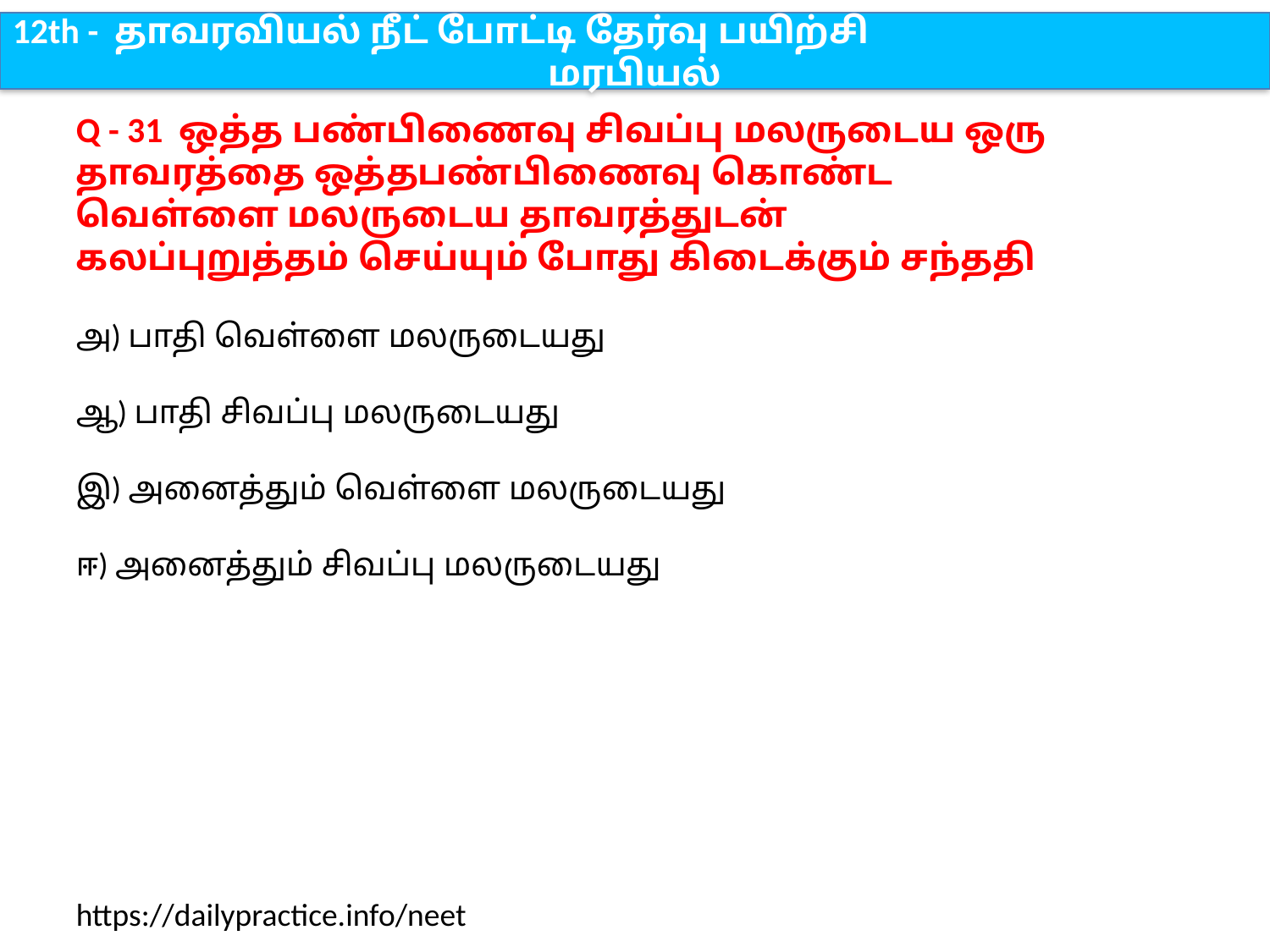

12th -  தாவரவியல் நீட் போட்டி தேர்வு பயிற்சி
மரபியல்

Q - 31  ஒத்த பண்பிணைவு சிவப்பு மலருடைய ஒரு தாவரத்தை ஒத்தபண்பிணைவு கொண்ட வெள்ளை மலருடைய தாவரத்துடன் கலப்புறுத்தம் செய்யும் போது கிடைக்கும் சந்ததி

அ) பாதி வெள்ளை மலருடையது

ஆ) பாதி சிவப்பு மலருடையது

இ) அனைத்தும் வெள்ளை மலருடையது

ஈ) அனைத்தும் சிவப்பு மலருடையது
https://dailypractice.info/neet